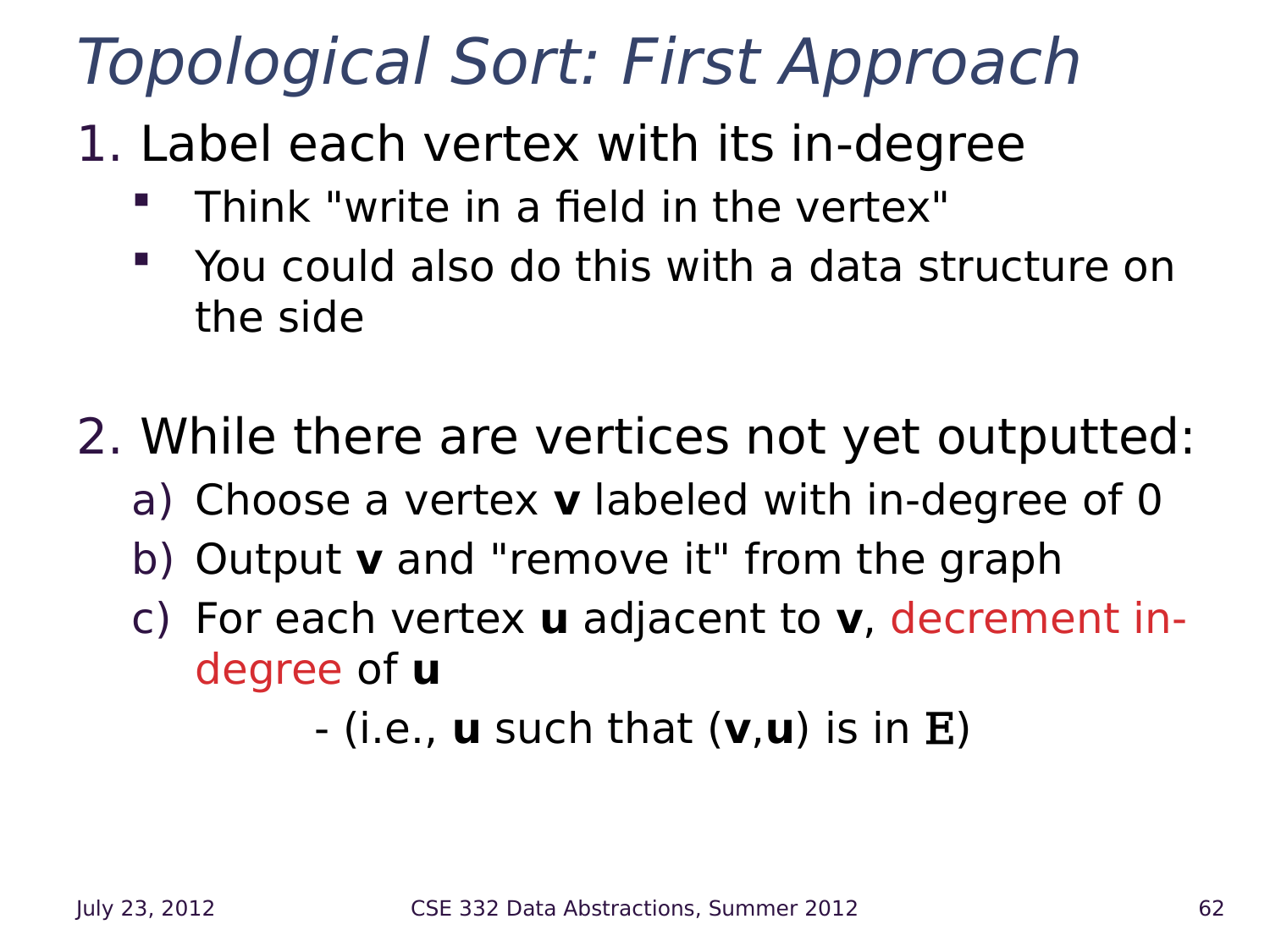

# Topological Sort: First Approach
Label each vertex with its in-degree
Think "write in a field in the vertex"
You could also do this with a data structure on the side

While there are vertices not yet outputted:
Choose a vertex v labeled with in-degree of 0
Output v and "remove it" from the graph
For each vertex u adjacent to v, decrement in-degree of u
	- (i.e., u such that (v,u) is in E)
July 23, 2012
CSE 332 Data Abstractions, Summer 2012
62